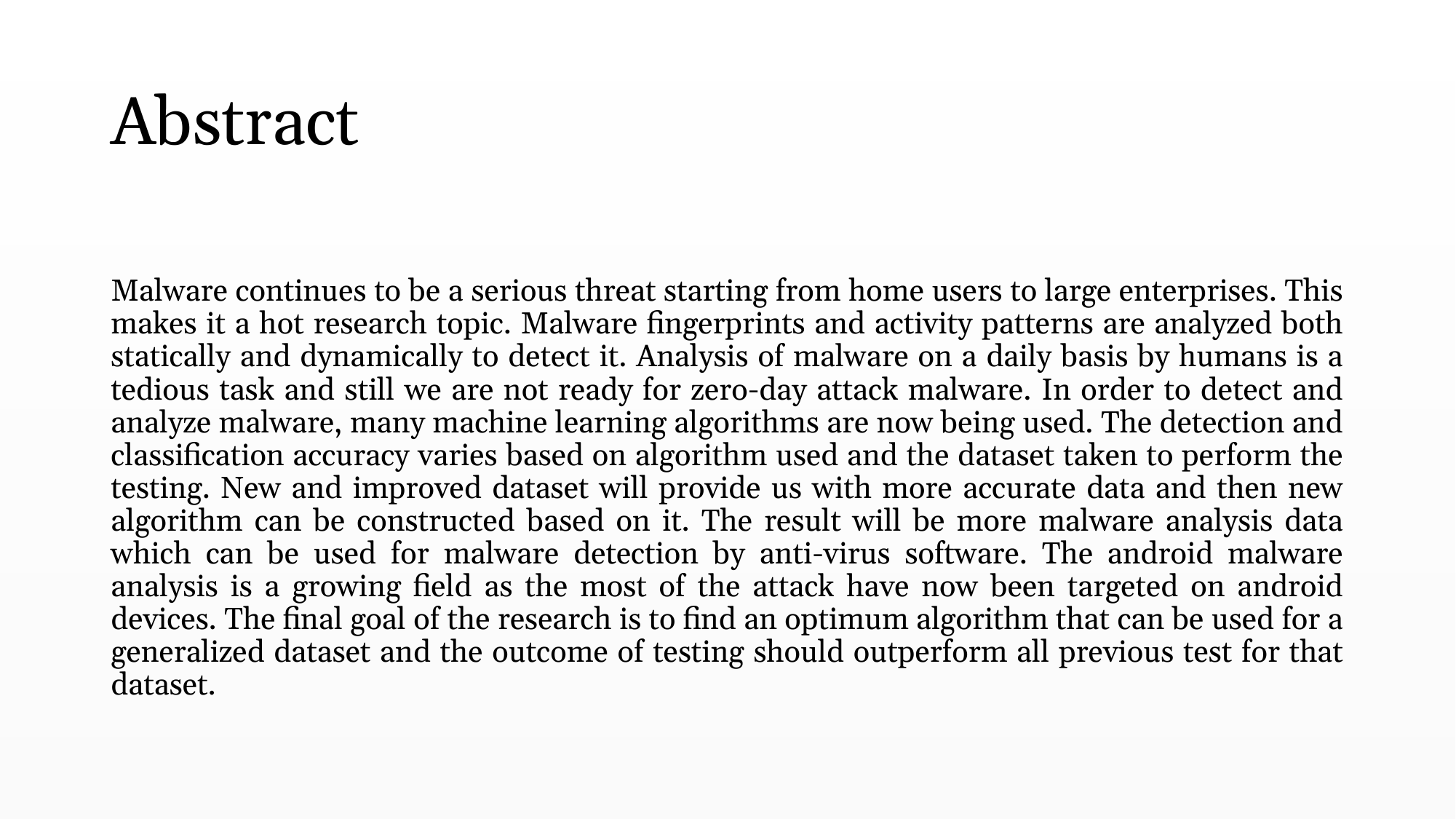

# Abstract

Malware continues to be a serious threat starting from home users to large enterprises. This makes it a hot research topic. Malware fingerprints and activity patterns are analyzed both statically and dynamically to detect it. Analysis of malware on a daily basis by humans is a tedious task and still we are not ready for zero-day attack malware. In order to detect and analyze malware, many machine learning algorithms are now being used. The detection and classification accuracy varies based on algorithm used and the dataset taken to perform the testing. New and improved dataset will provide us with more accurate data and then new algorithm can be constructed based on it. The result will be more malware analysis data which can be used for malware detection by anti-virus software. The android malware analysis is a growing field as the most of the attack have now been targeted on android devices. The final goal of the research is to find an optimum algorithm that can be used for a generalized dataset and the outcome of testing should outperform all previous test for that dataset.